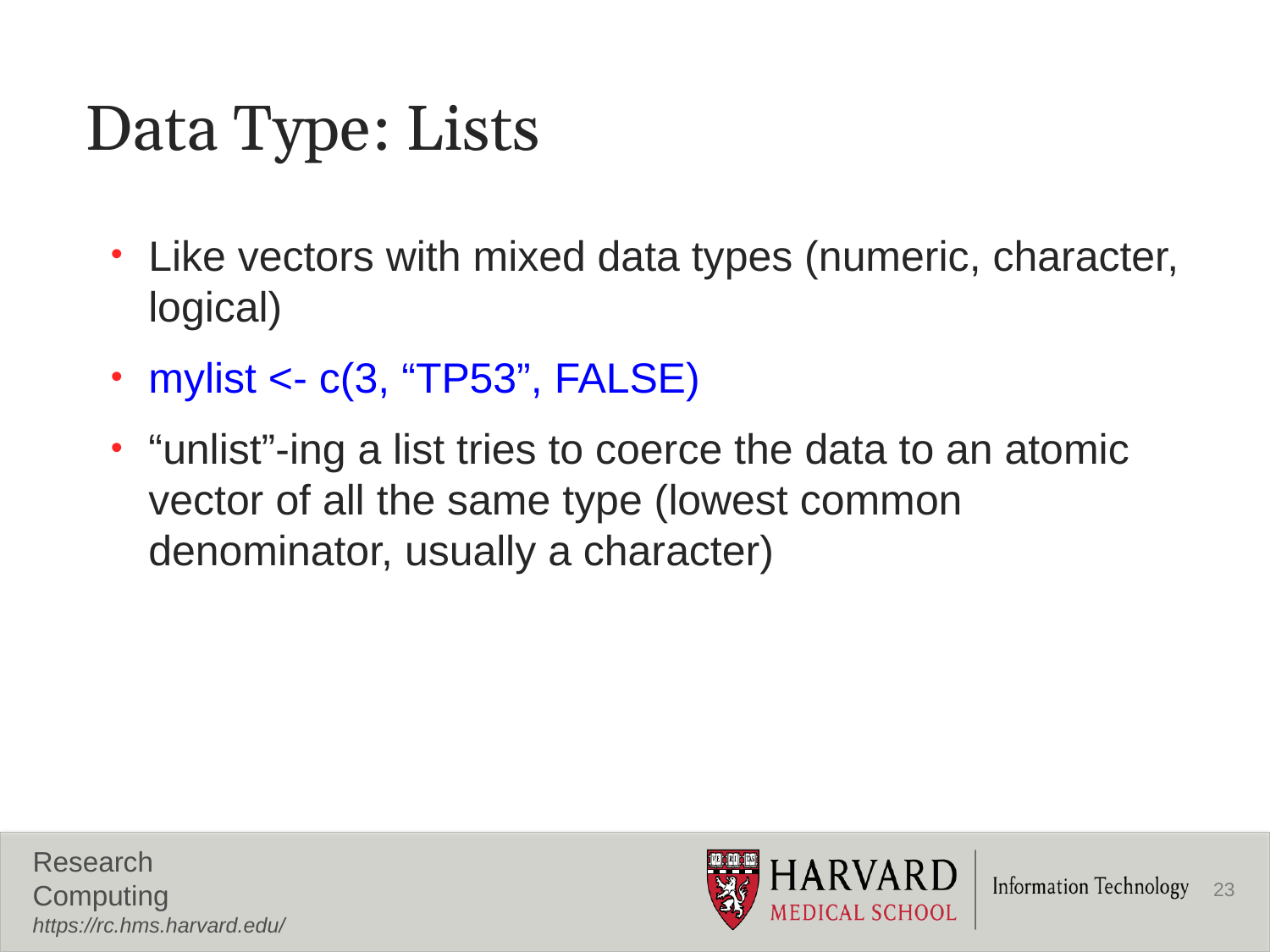

# Data Type: Lists
Like vectors with mixed data types (numeric, character, logical)
mylist <- c(3, “TP53”, FALSE)
“unlist”-ing a list tries to coerce the data to an atomic vector of all the same type (lowest common  denominator, usually a character)